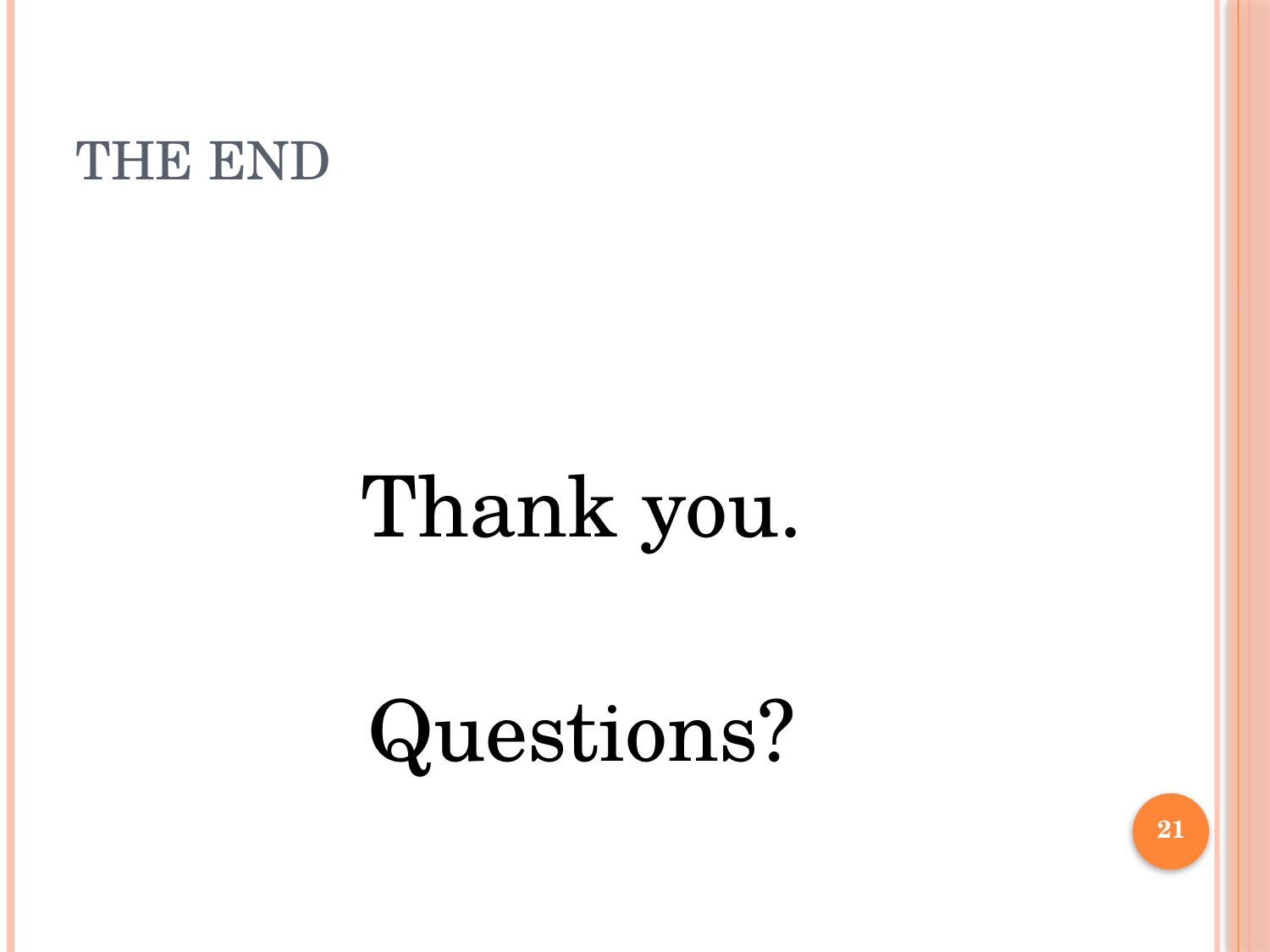

# The End

Thank you.

Questions?
21